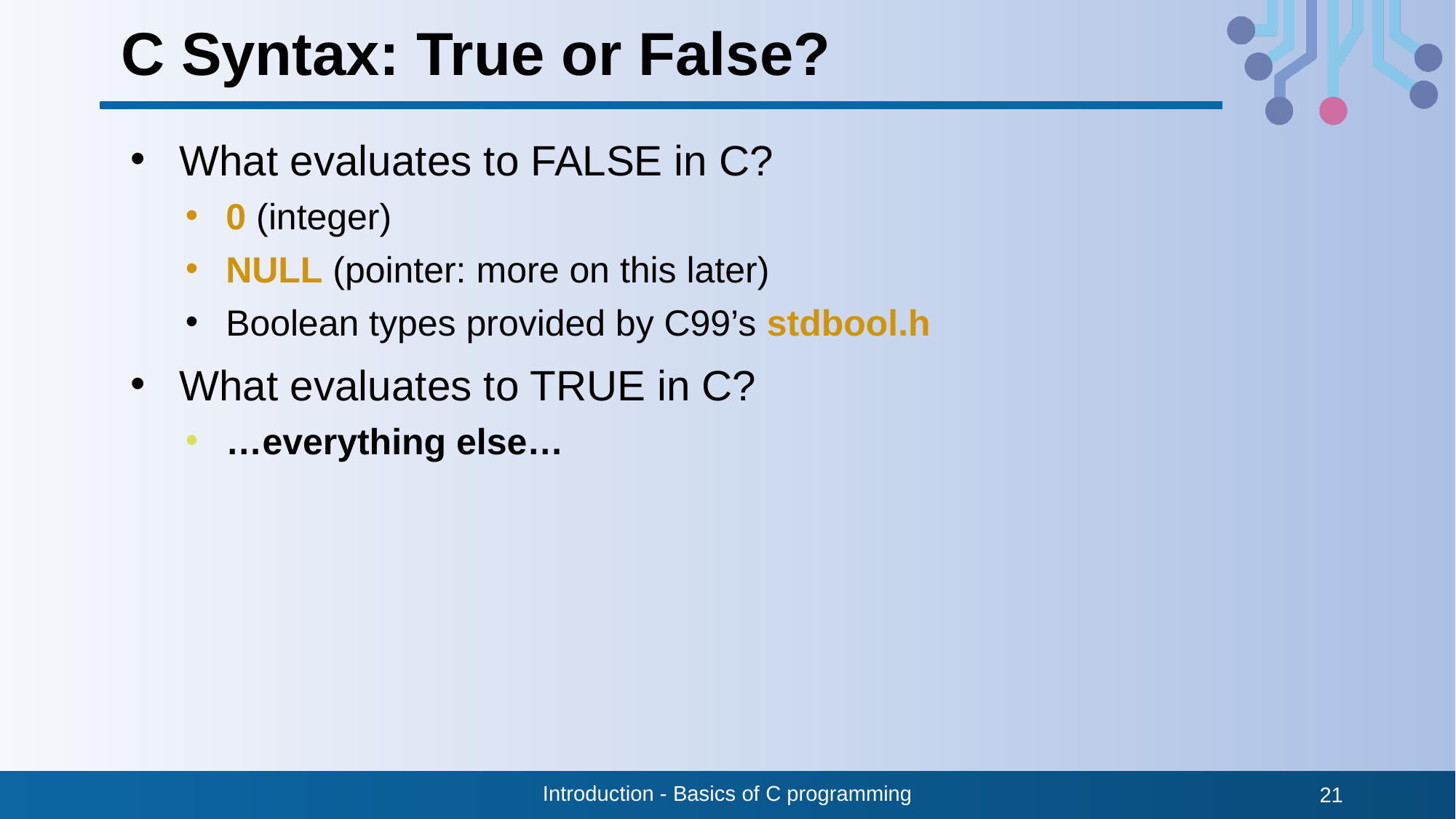

# C Syntax: True or False?
What evaluates to FALSE in C?
0 (integer)
NULL (pointer: more on this later)
Boolean types provided by C99’s stdbool.h
What evaluates to TRUE in C?
…everything else…
Introduction - Basics of C programming
21